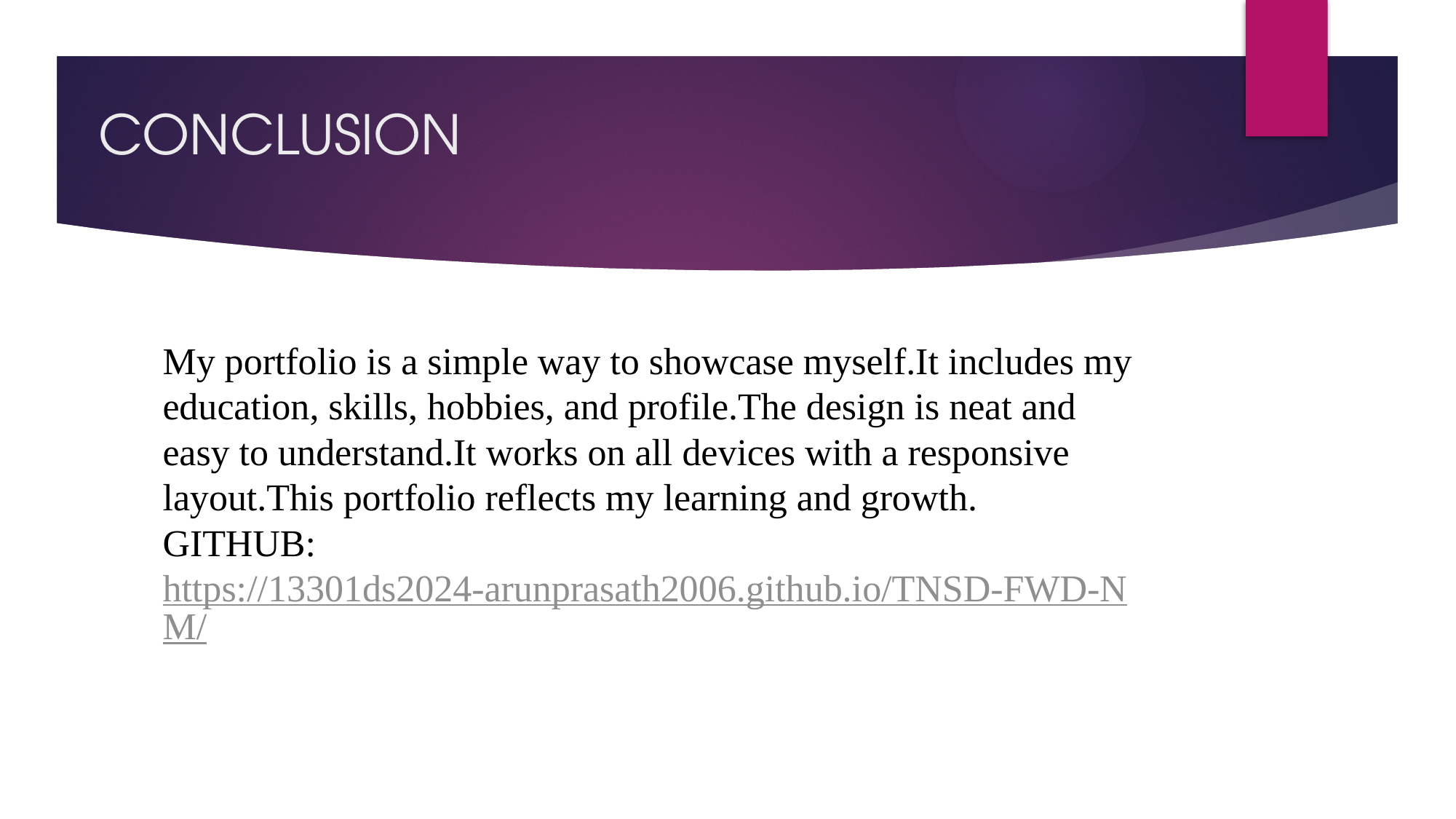

# CONCLUSION
My portfolio is a simple way to showcase myself.It includes my education, skills, hobbies, and profile.The design is neat and easy to understand.It works on all devices with a responsive layout.This portfolio reflects my learning and growth.
GITHUB: https://13301ds2024-arunprasath2006.github.io/TNSD-FWD-NM/